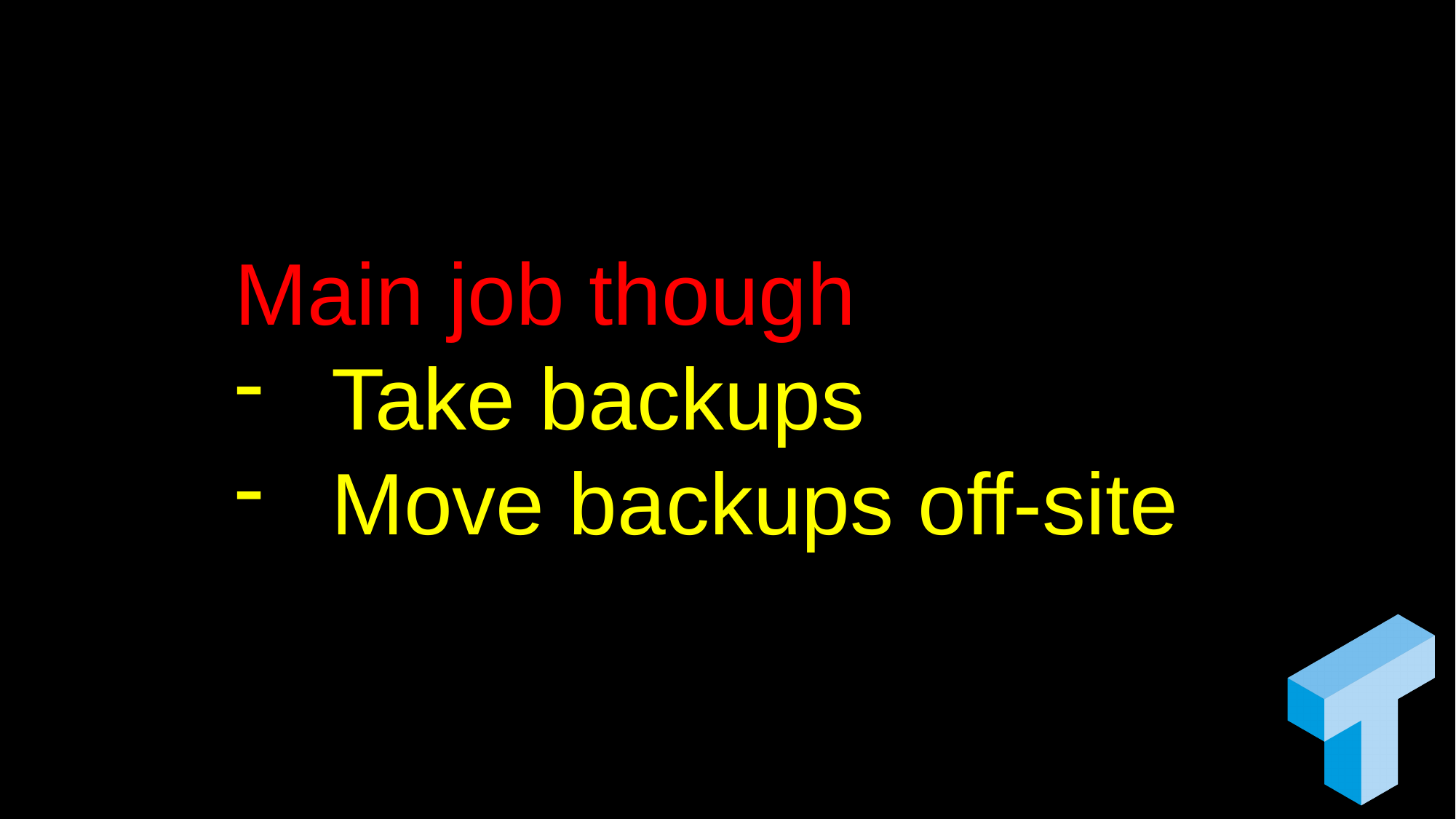

Main job though
Take backups
Move backups off-site